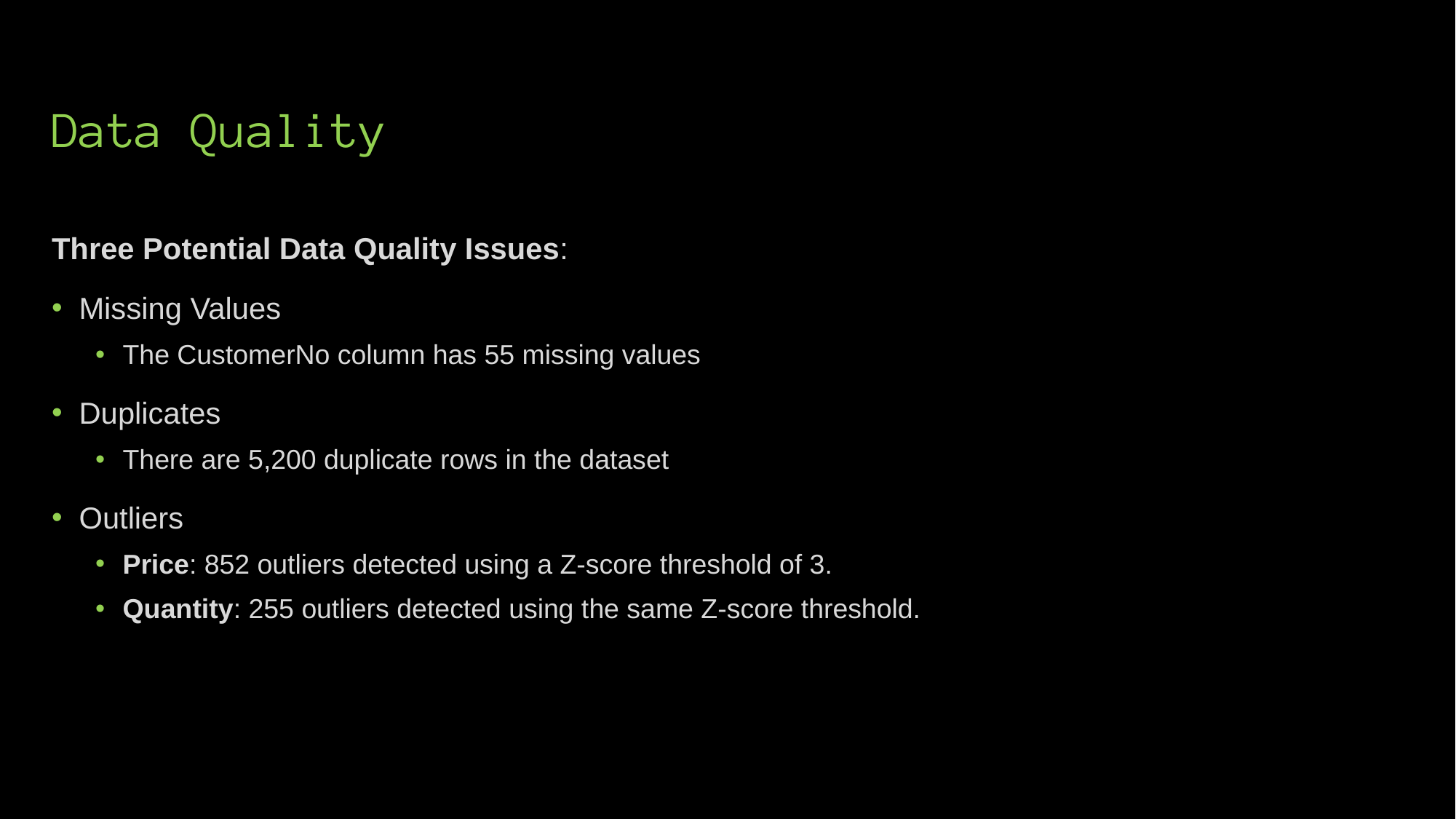

Data Quality
Three Potential Data Quality Issues:
Missing Values
The CustomerNo column has 55 missing values
Duplicates
There are 5,200 duplicate rows in the dataset
Outliers
Price: 852 outliers detected using a Z-score threshold of 3.
Quantity: 255 outliers detected using the same Z-score threshold.